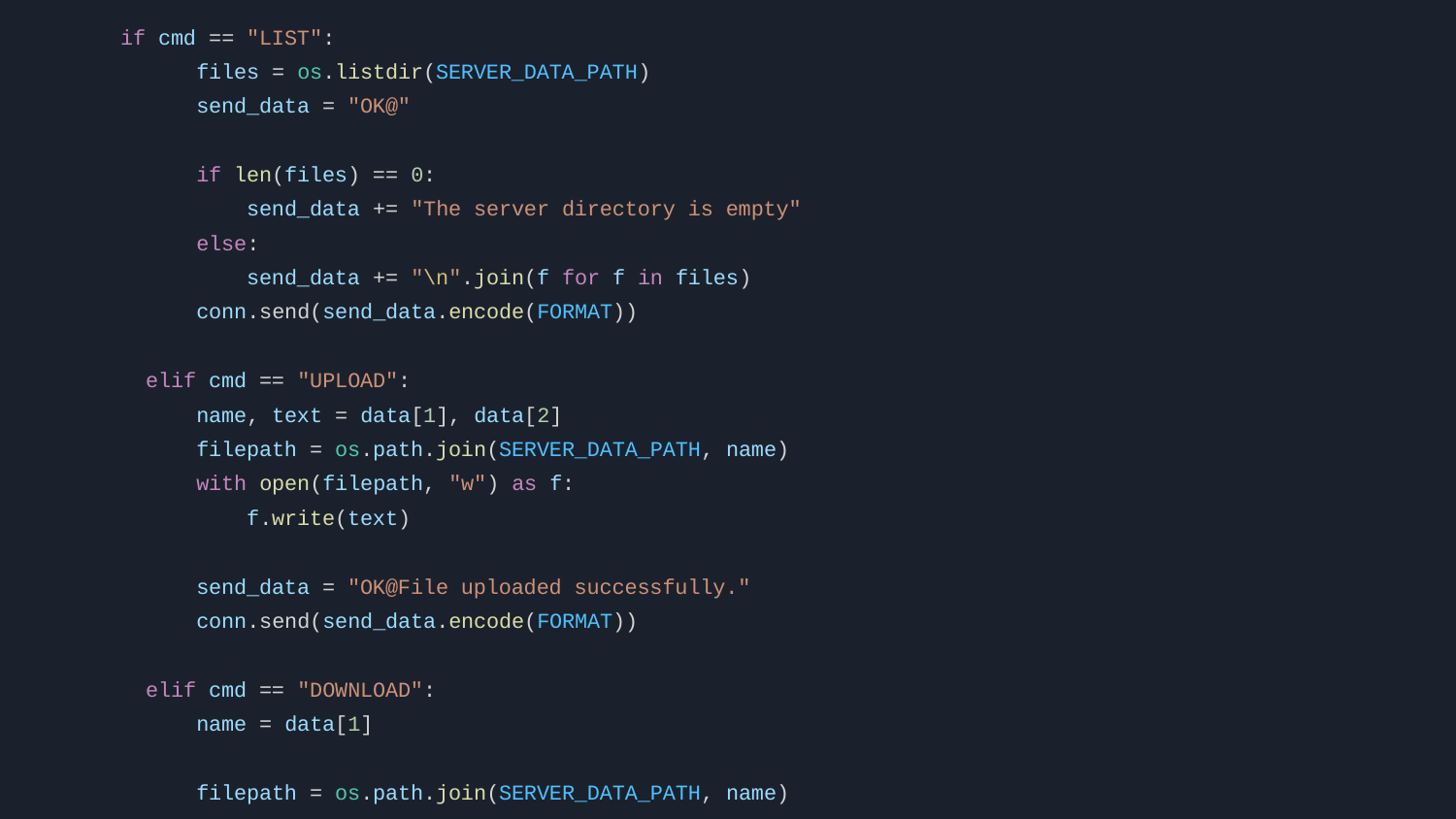

if cmd == "LIST":
            files = os.listdir(SERVER_DATA_PATH)
            send_data = "OK@"

            if len(files) == 0:
                send_data += "The server directory is empty"
            else:
                send_data += "\n".join(f for f in files)
            conn.send(send_data.encode(FORMAT))

        elif cmd == "UPLOAD":
            name, text = data[1], data[2]
            filepath = os.path.join(SERVER_DATA_PATH, name)
            with open(filepath, "w") as f:
                f.write(text)

            send_data = "OK@File uploaded successfully."
            conn.send(send_data.encode(FORMAT))

        elif cmd == "DOWNLOAD":
            name = data[1]

            filepath = os.path.join(SERVER_DATA_PATH, name)